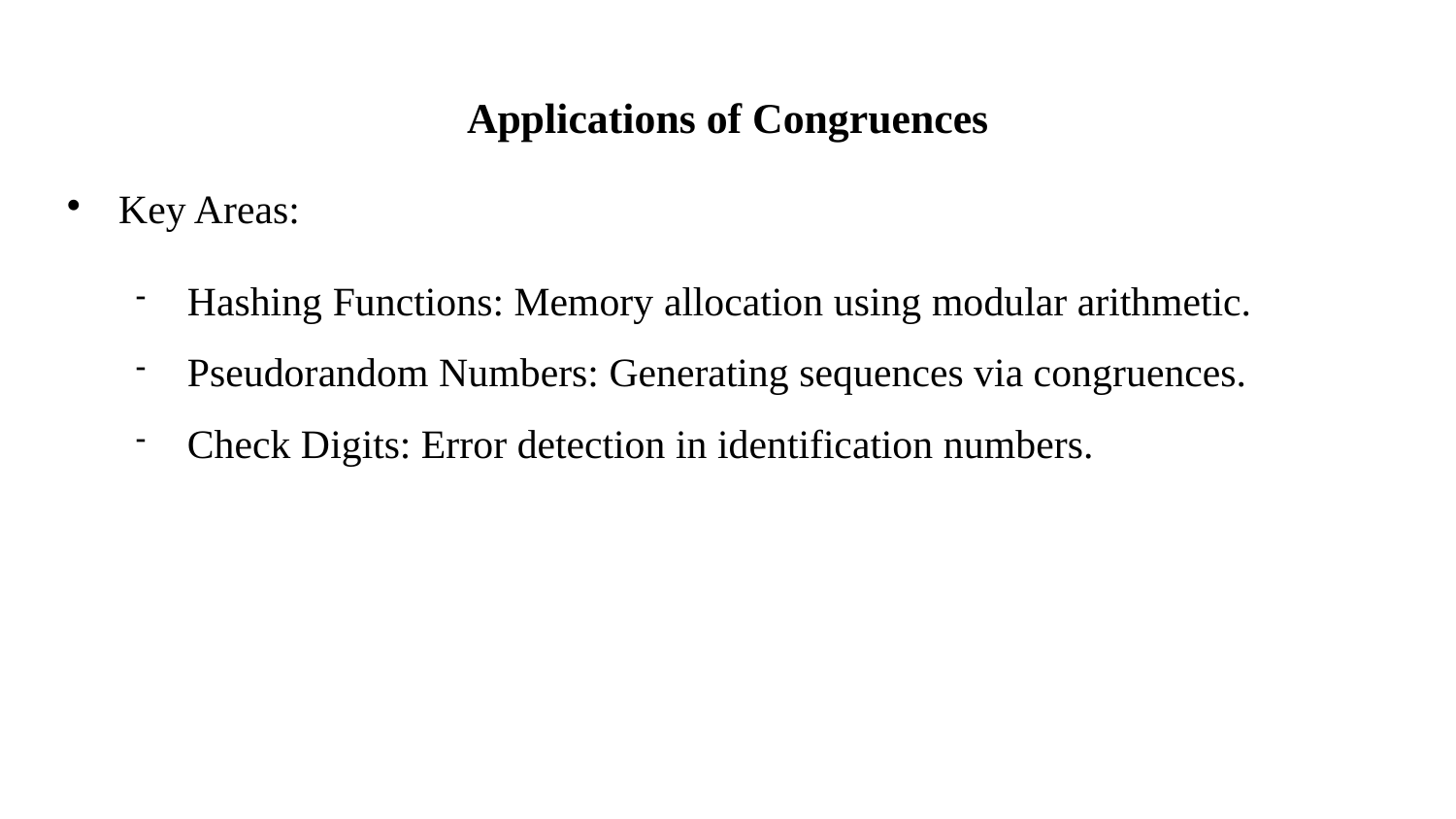

# Applications of Congruences
Key Areas:
Hashing Functions: Memory allocation using modular arithmetic.
Pseudorandom Numbers: Generating sequences via congruences.
Check Digits: Error detection in identification numbers.